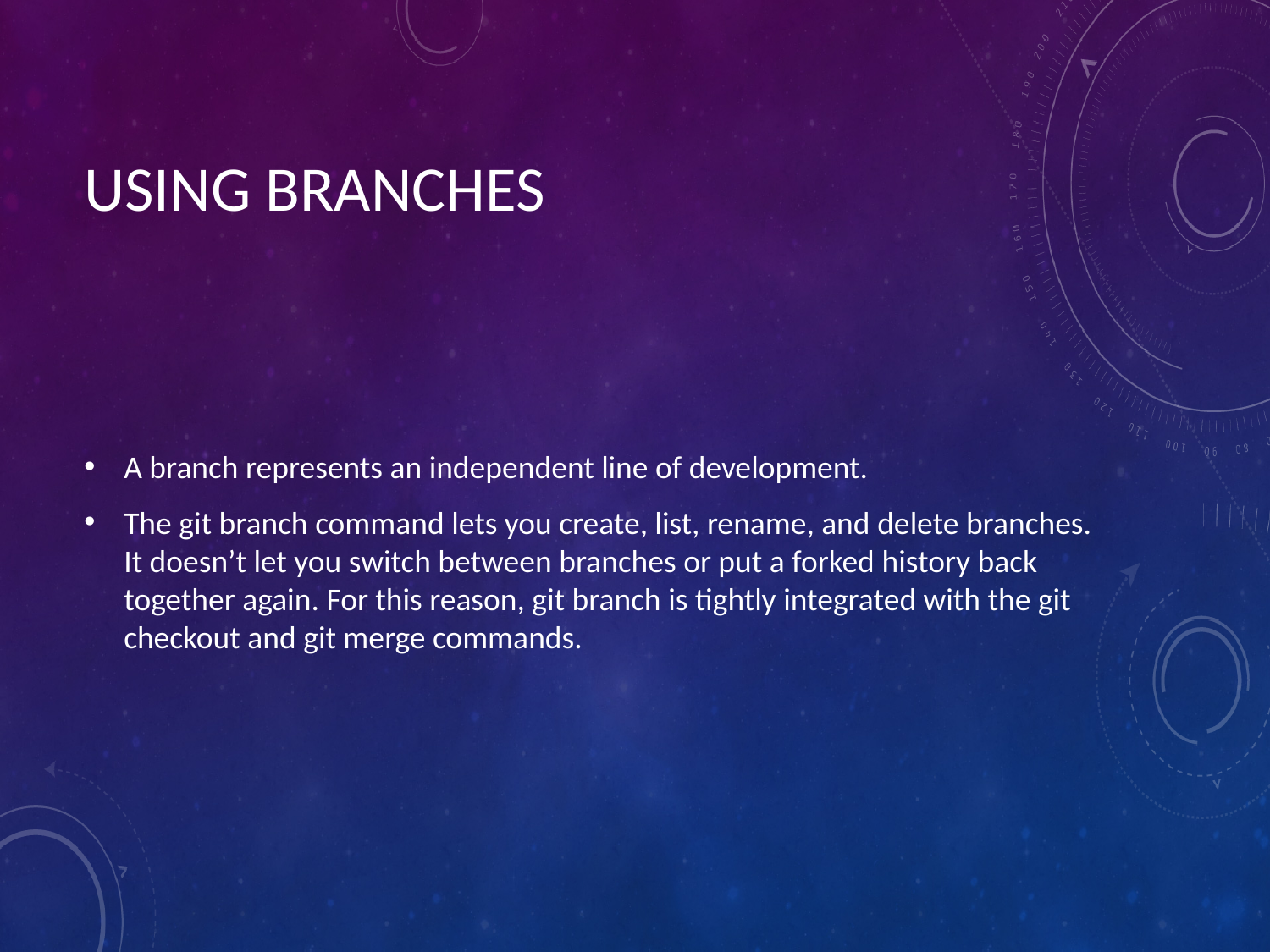

# Using Branches
A branch represents an independent line of development.
The git branch command lets you create, list, rename, and delete branches. It doesn’t let you switch between branches or put a forked history back together again. For this reason, git branch is tightly integrated with the git checkout and git merge commands.